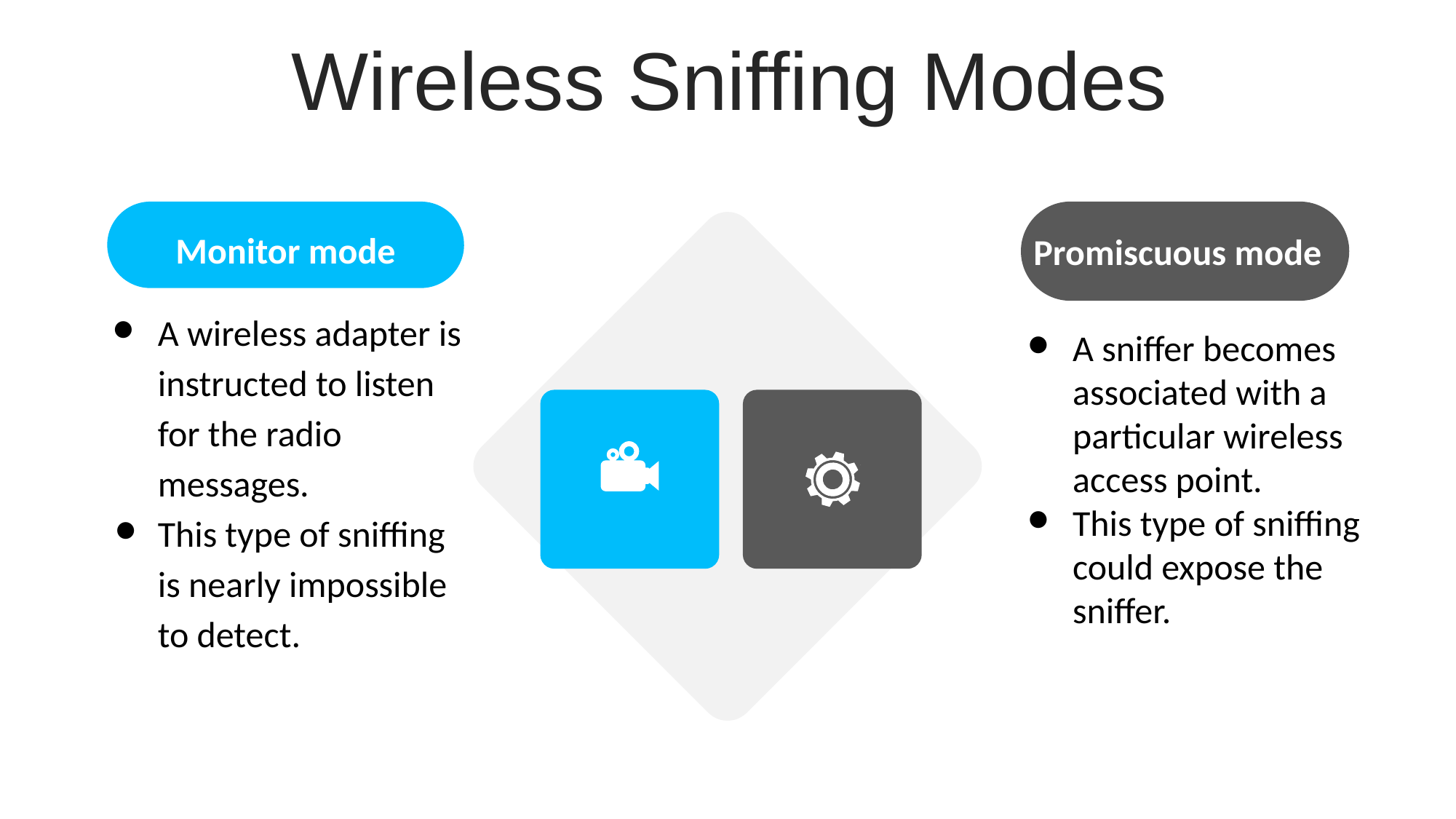

Wireless Sniffing Modes

Monitor mode
A wireless adapter is instructed to listen for the radio messages.
This type of sniffing is nearly impossible to detect.

Promiscuous mode
A sniffer becomes associated with a particular wireless access point.
This type of sniffing  could expose the sniffer.